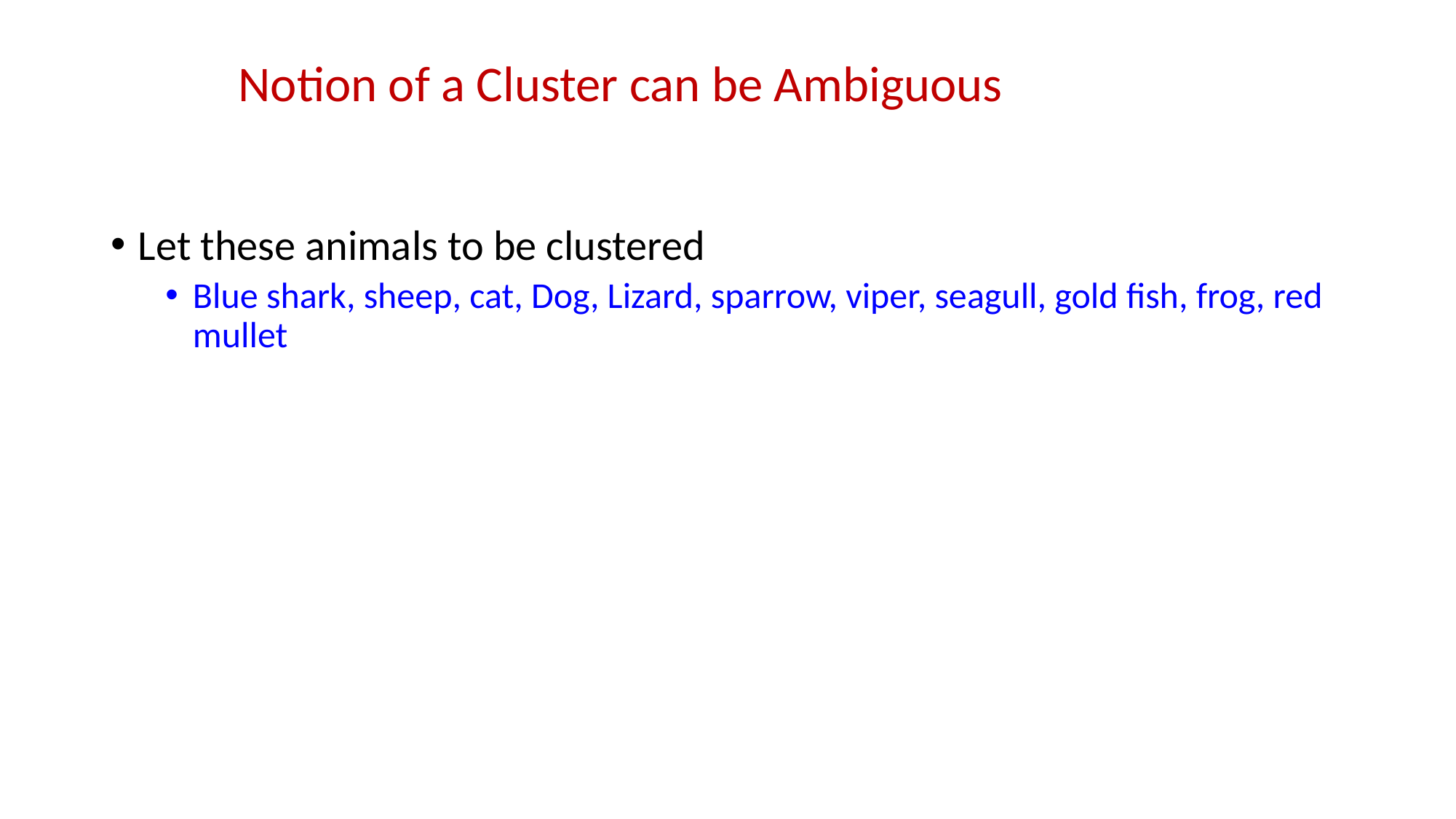

# Notion of a Cluster can be Ambiguous
Let these animals to be clustered
Blue shark, sheep, cat, Dog, Lizard, sparrow, viper, seagull, gold fish, frog, red mullet